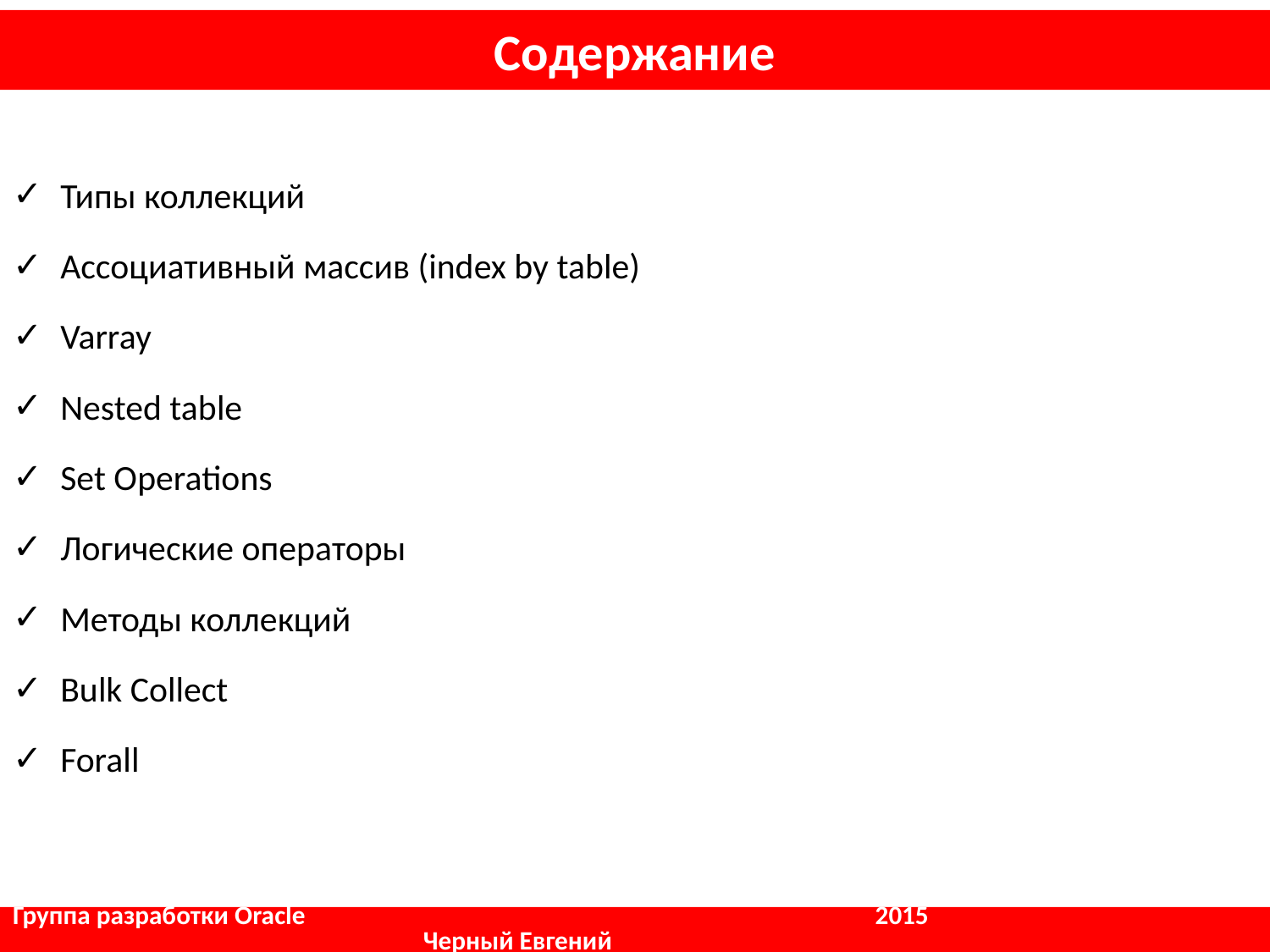

# Содержание

Типы коллекций
Ассоциативный массив (index by table)
Varray
Nested table
Set Operations
Логические операторы
Методы коллекций
Bulk Collect
Forall
Группа разработки Oracle				                 2015		 	                      	     Черный Евгений